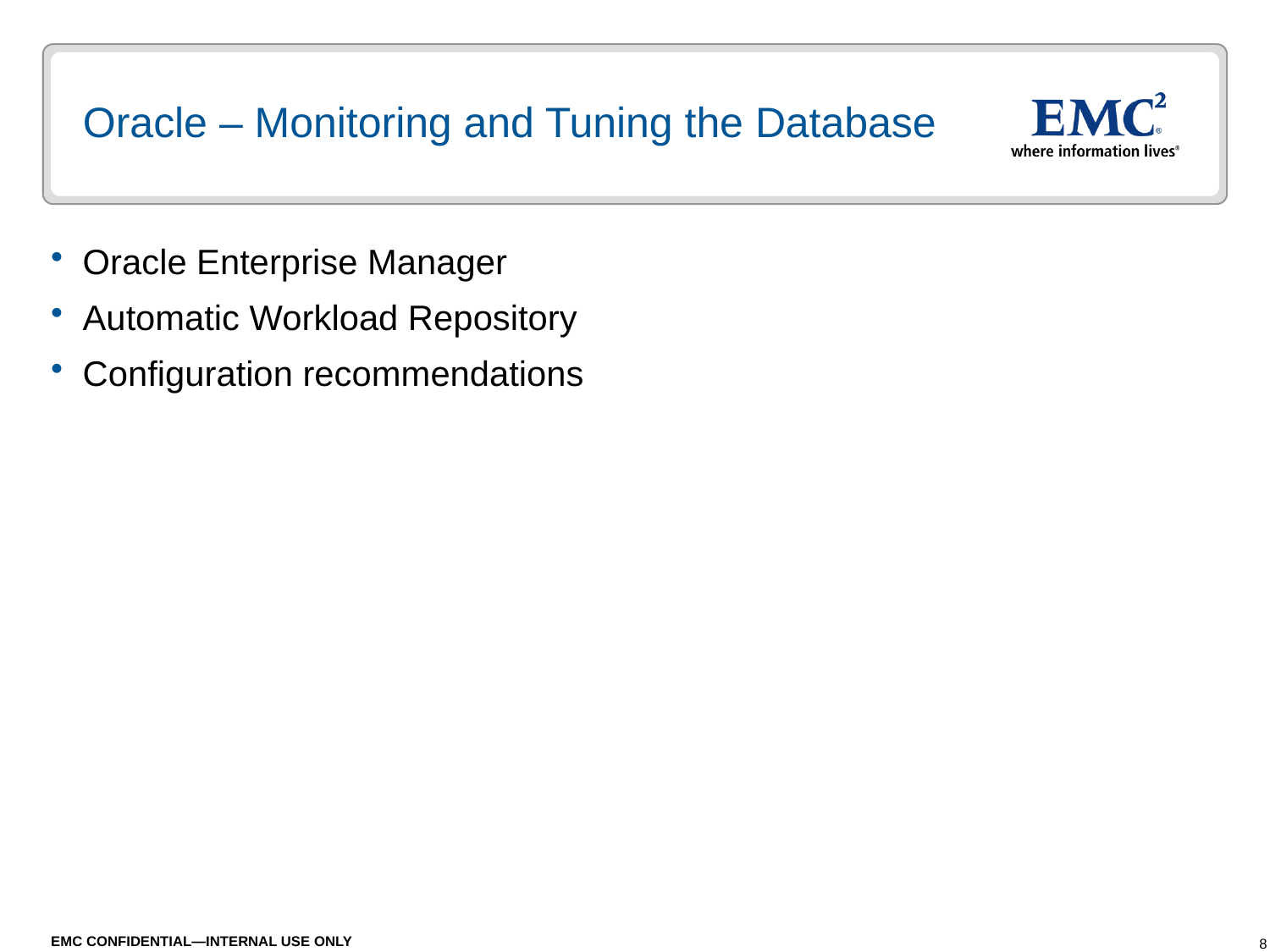

# Oracle – Monitoring and Tuning the Database
Oracle Enterprise Manager
Automatic Workload Repository
Configuration recommendations